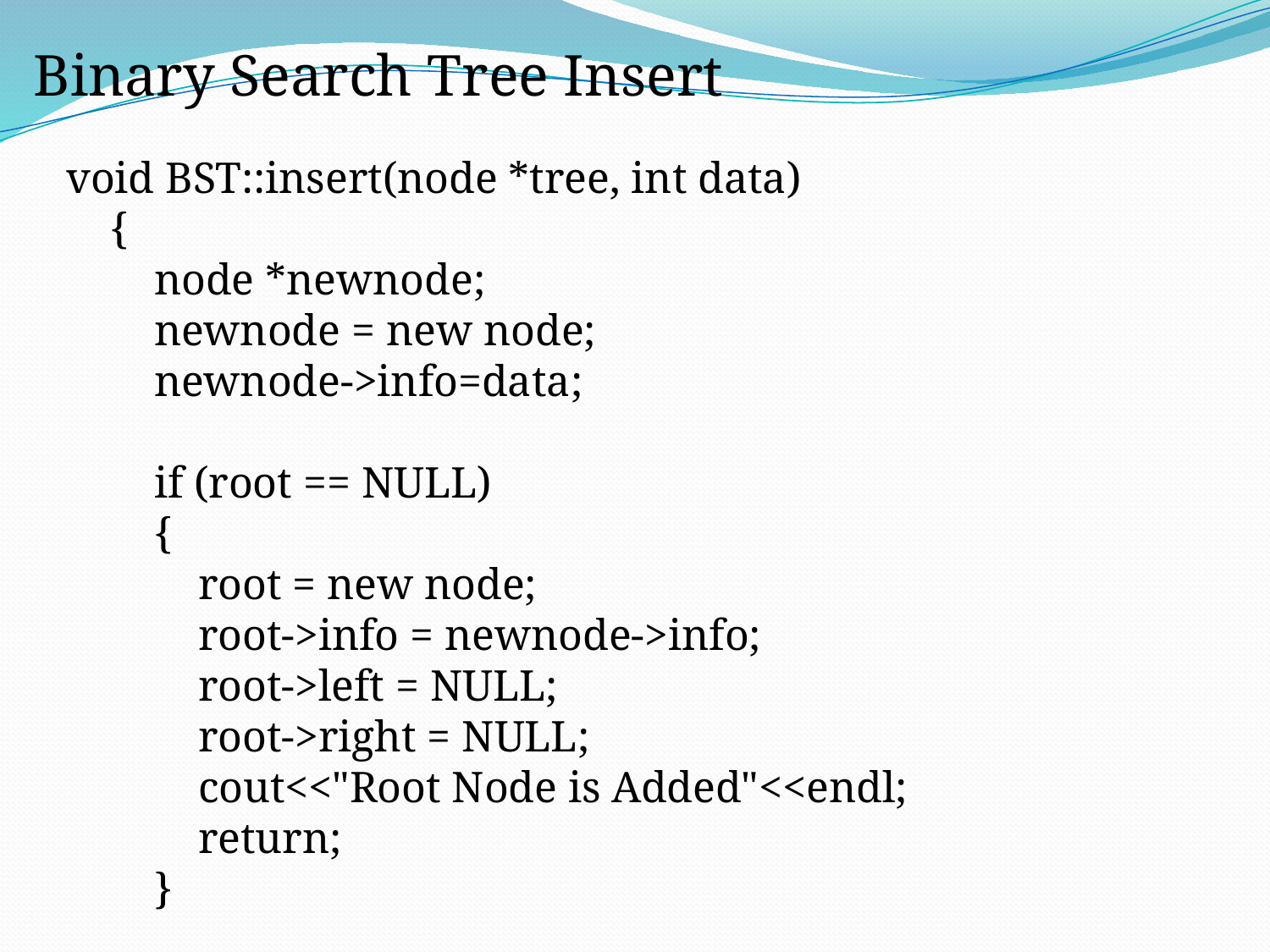

Binary Search Tree Insert

void BST::insert(node *tree, int data)
    {
        node *newnode;
        newnode = new node;
        newnode->info=data;

        if (root == NULL)
        {
            root = new node;
            root->info = newnode->info;
            root->left = NULL;
            root->right = NULL;
            cout<<"Root Node is Added"<<endl;
            return;
        }
6